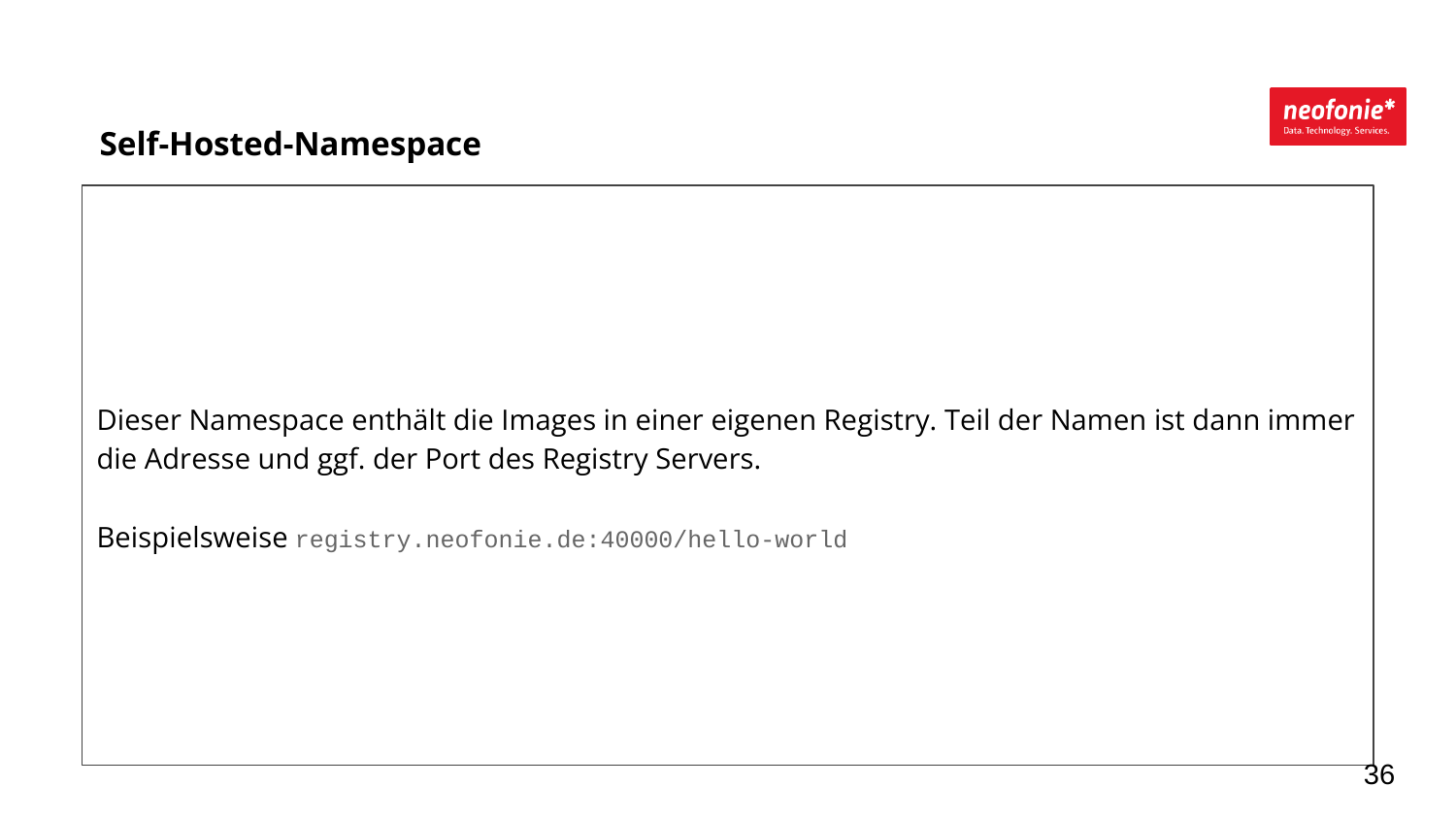

Self-Hosted-Namespace
Dieser Namespace enthält die Images in einer eigenen Registry. Teil der Namen ist dann immer die Adresse und ggf. der Port des Registry Servers.

Beispielsweise registry.neofonie.de:40000/hello-world
36